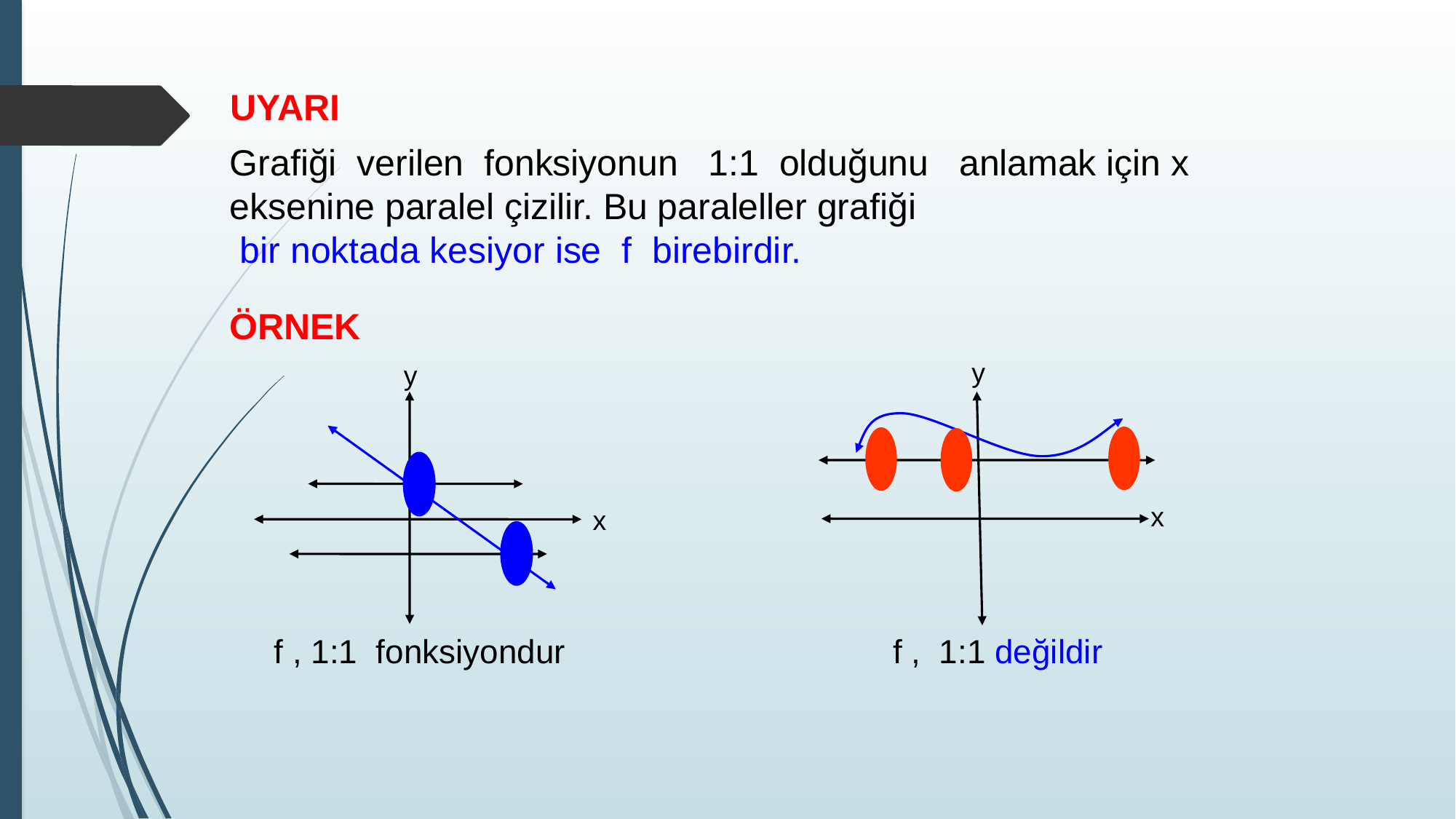

UYARI
Grafiği  verilen  fonksiyonun   1:1  olduğunu   anlamak için x eksenine paralel çizilir. Bu paraleller grafiği                              bir noktada kesiyor ise  f  birebirdir.
ÖRNEK
y

x
y

x

f , 1:1  fonksiyondur
f ,  1:1 değildir